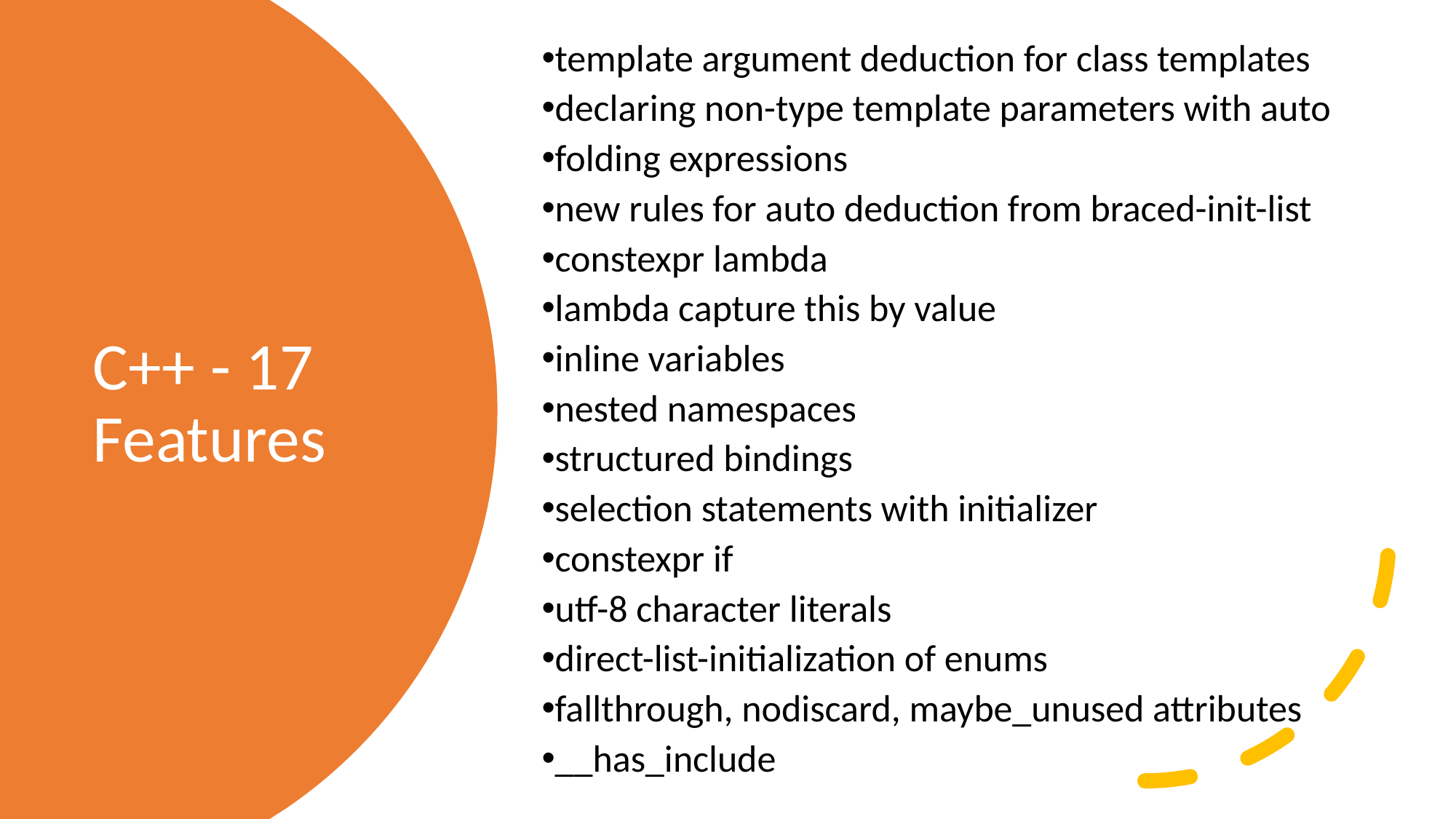

template argument deduction for class templates
declaring non-type template parameters with auto
folding expressions
new rules for auto deduction from braced-init-list
constexpr lambda
lambda capture this by value
inline variables
nested namespaces
structured bindings
selection statements with initializer
constexpr if
utf-8 character literals
direct-list-initialization of enums
fallthrough, nodiscard, maybe_unused attributes
__has_include
# C++ - 17 Features